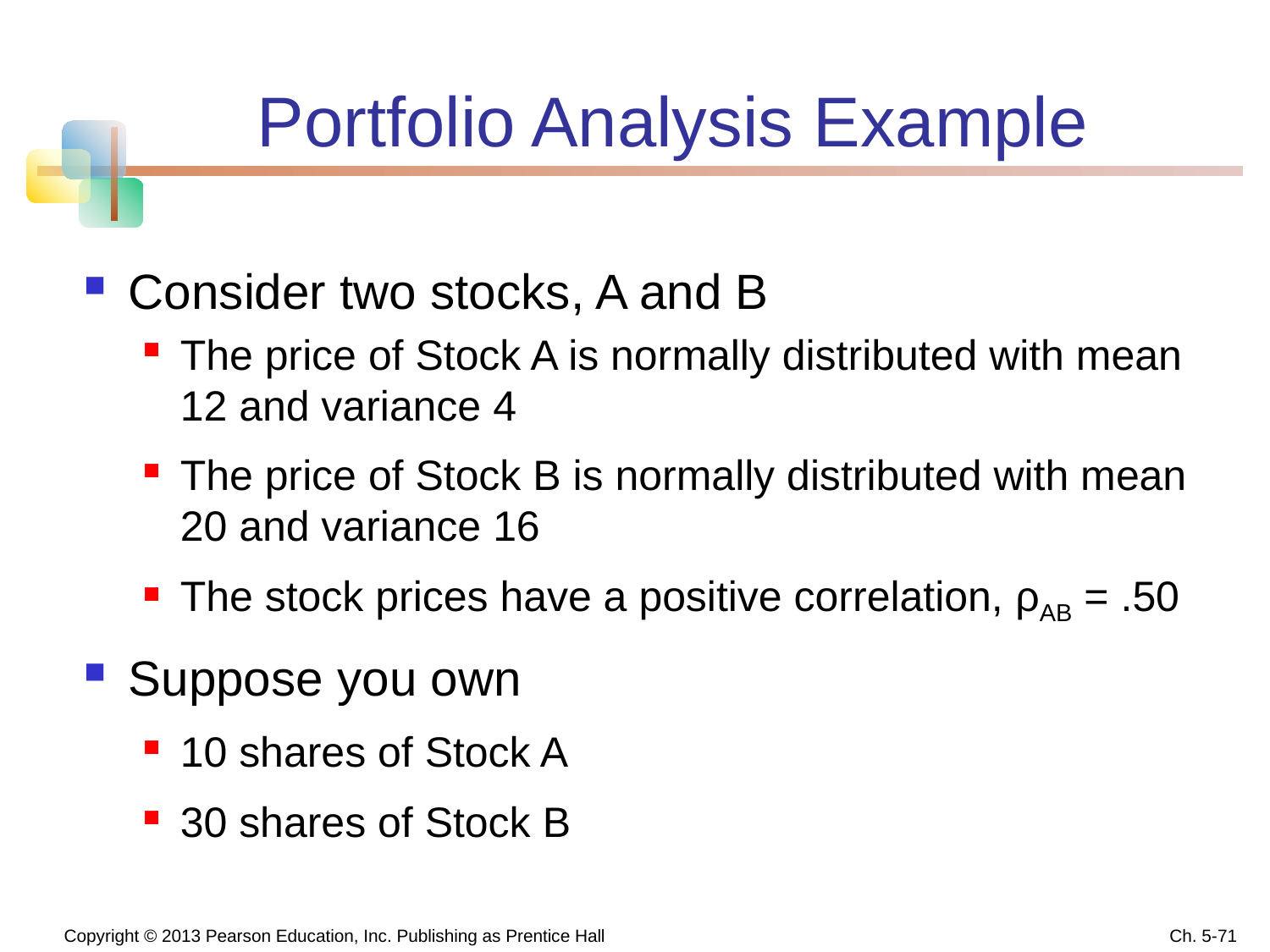

# Portfolio Analysis Example
Consider two stocks, A and B
The price of Stock A is normally distributed with mean 12 and variance 4
The price of Stock B is normally distributed with mean 20 and variance 16
The stock prices have a positive correlation, ρAB = .50
Suppose you own
10 shares of Stock A
30 shares of Stock B
       Copyright © 2013 Pearson Education, Inc. Publishing as Prentice Hall
Ch. 5-71